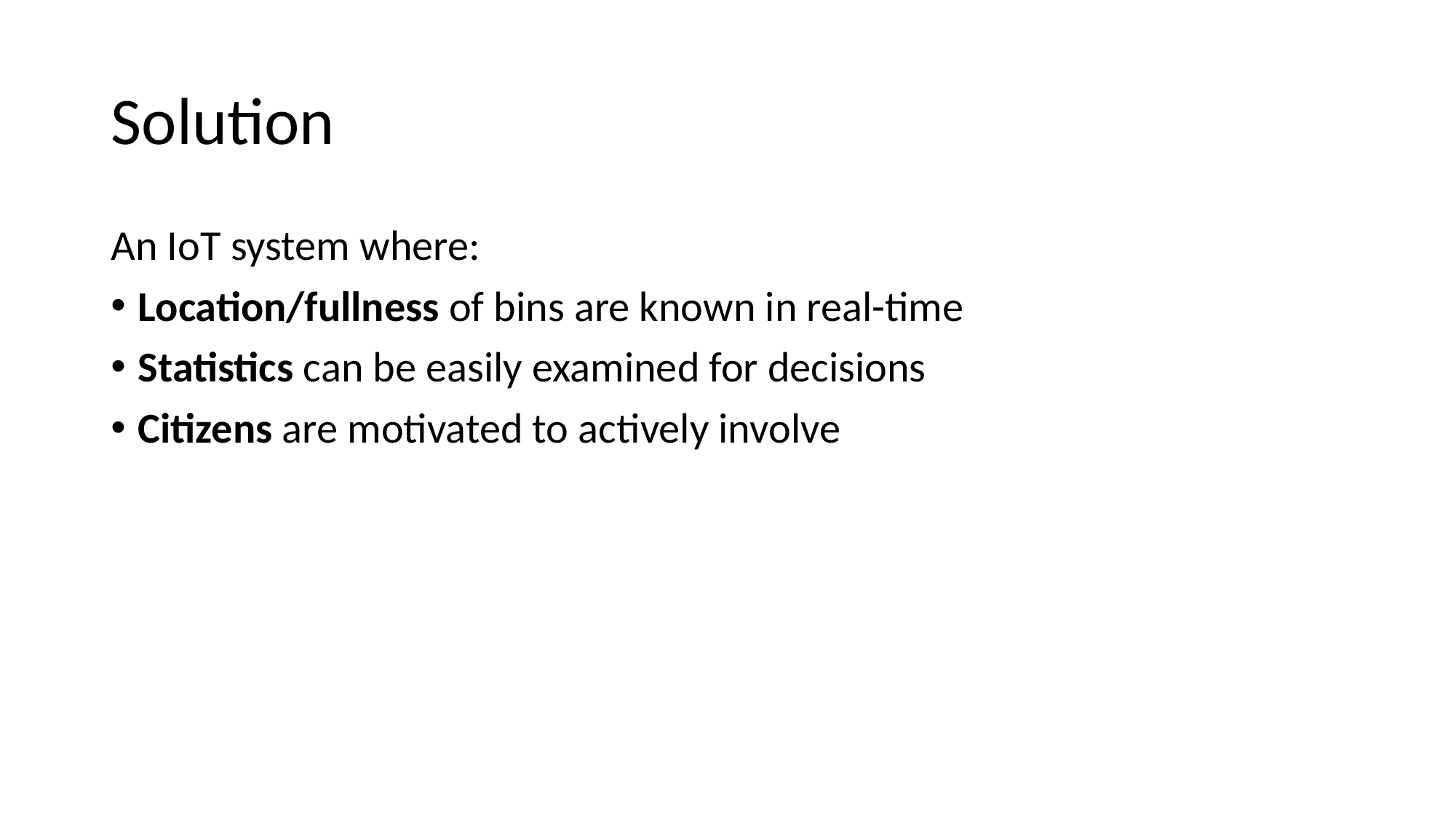

# Solution
An IoT system where:
Location/fullness of bins are known in real-time
Statistics can be easily examined for decisions
Citizens are motivated to actively involve